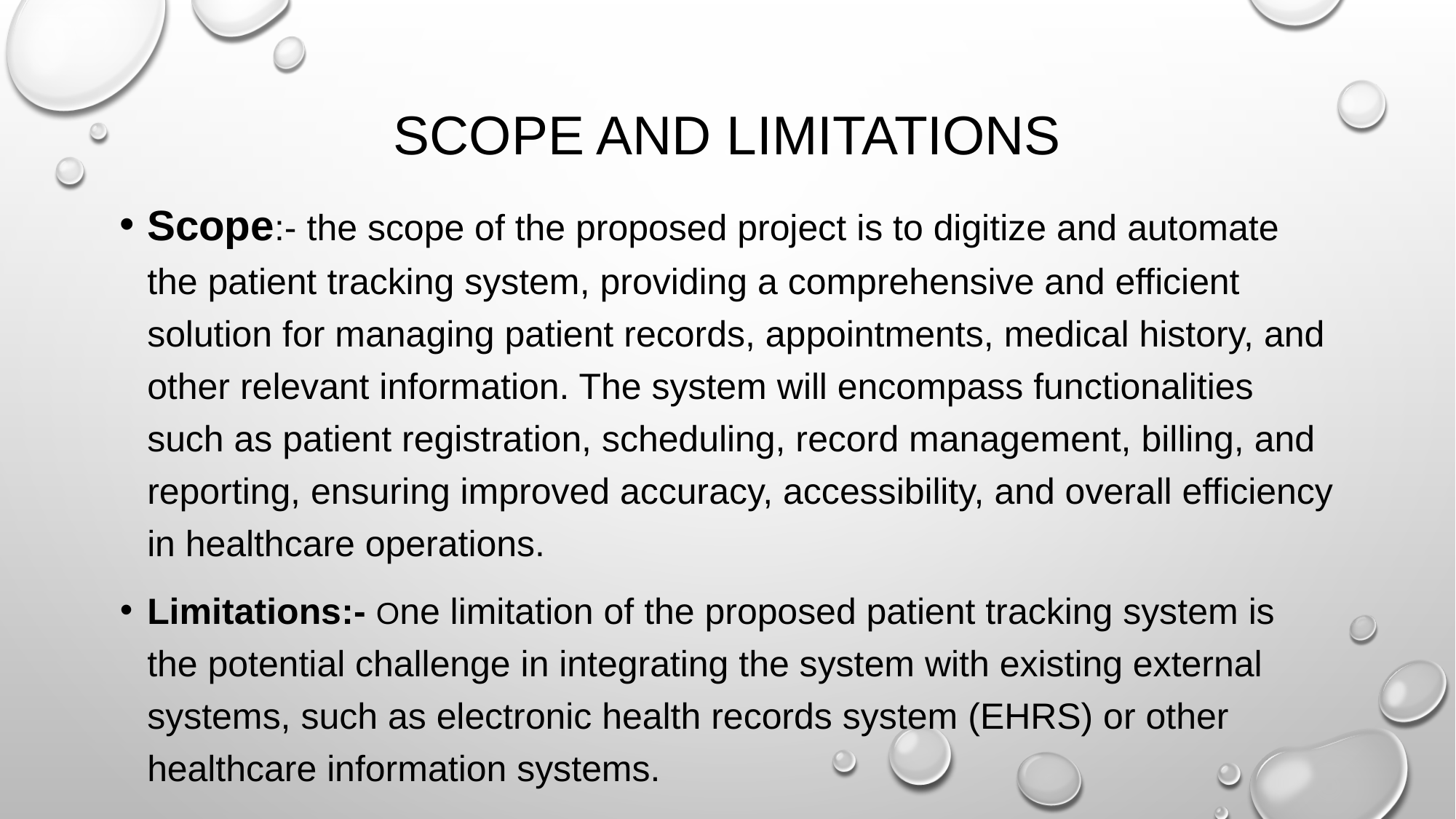

# Scope and Limitations
Scope:- the scope of the proposed project is to digitize and automate the patient tracking system, providing a comprehensive and efficient solution for managing patient records, appointments, medical history, and other relevant information. The system will encompass functionalities such as patient registration, scheduling, record management, billing, and reporting, ensuring improved accuracy, accessibility, and overall efficiency in healthcare operations.
Limitations:- One limitation of the proposed patient tracking system is the potential challenge in integrating the system with existing external systems, such as electronic health records system (EHRS) or other healthcare information systems.